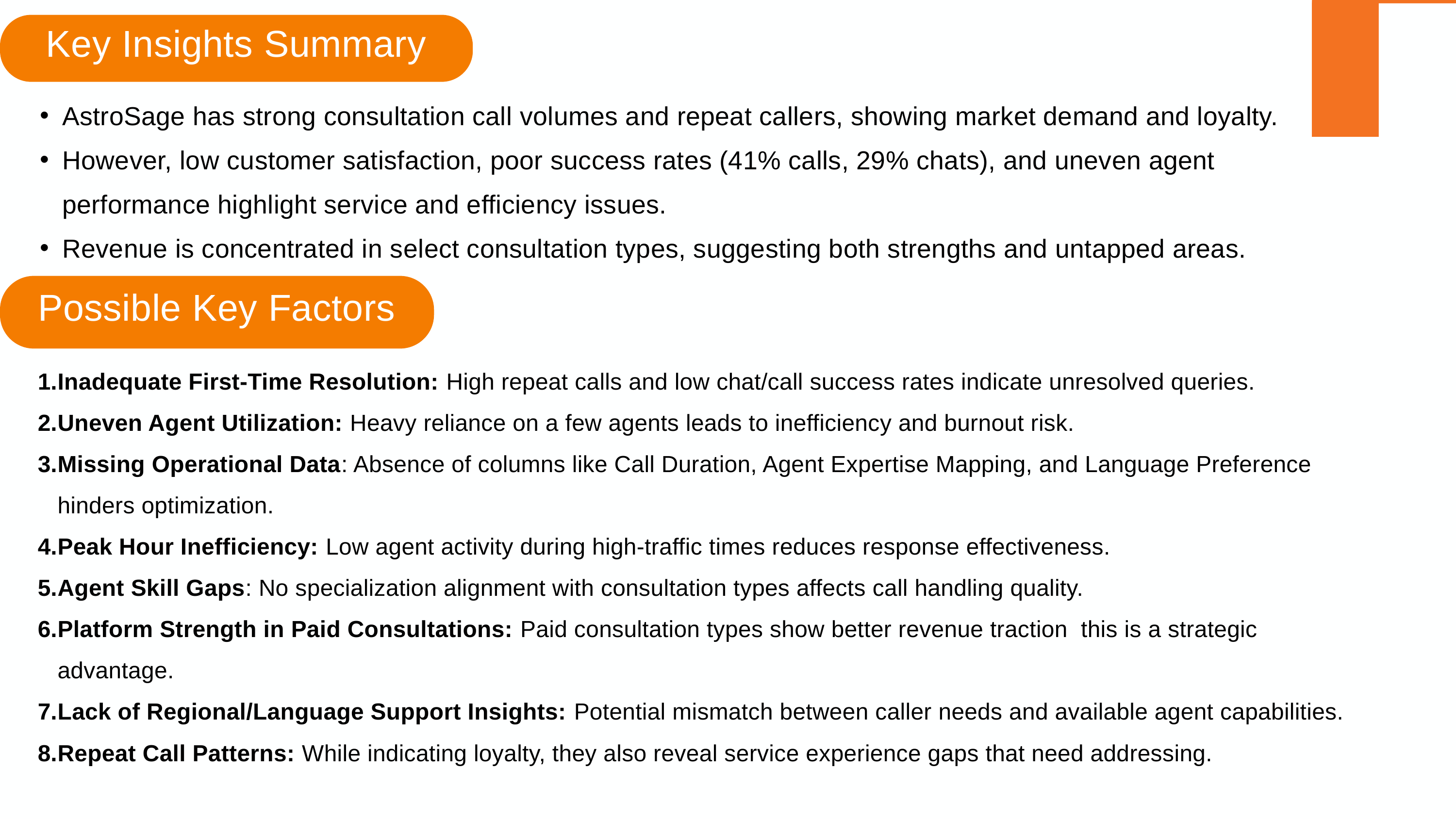

Key Insights Summary
AstroSage has strong consultation call volumes and repeat callers, showing market demand and loyalty.
However, low customer satisfaction, poor success rates (41% calls, 29% chats), and uneven agent performance highlight service and efficiency issues.
Revenue is concentrated in select consultation types, suggesting both strengths and untapped areas.

Possible Key Factors
Inadequate First-Time Resolution: High repeat calls and low chat/call success rates indicate unresolved queries.
Uneven Agent Utilization: Heavy reliance on a few agents leads to inefficiency and burnout risk.
Missing Operational Data: Absence of columns like Call Duration, Agent Expertise Mapping, and Language Preference hinders optimization.
Peak Hour Inefficiency: Low agent activity during high-traffic times reduces response effectiveness.
Agent Skill Gaps: No specialization alignment with consultation types affects call handling quality.
Platform Strength in Paid Consultations: Paid consultation types show better revenue traction  this is a strategic advantage.
Lack of Regional/Language Support Insights: Potential mismatch between caller needs and available agent capabilities.
Repeat Call Patterns: While indicating loyalty, they also reveal service experience gaps that need addressing.